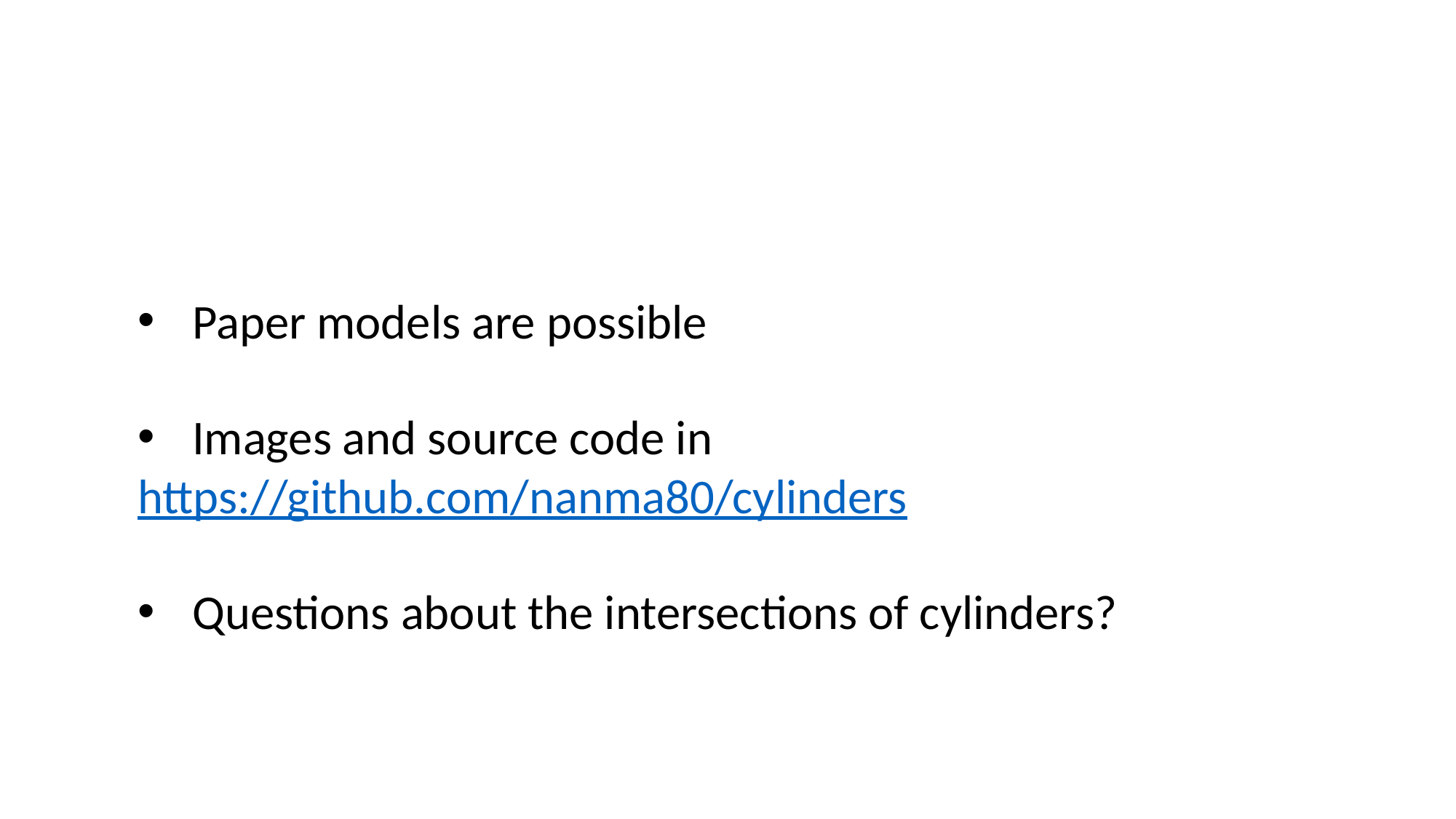

Paper models are possible

Images and source code in
https://github.com/nanma80/cylinders

Questions about the intersections of cylinders?